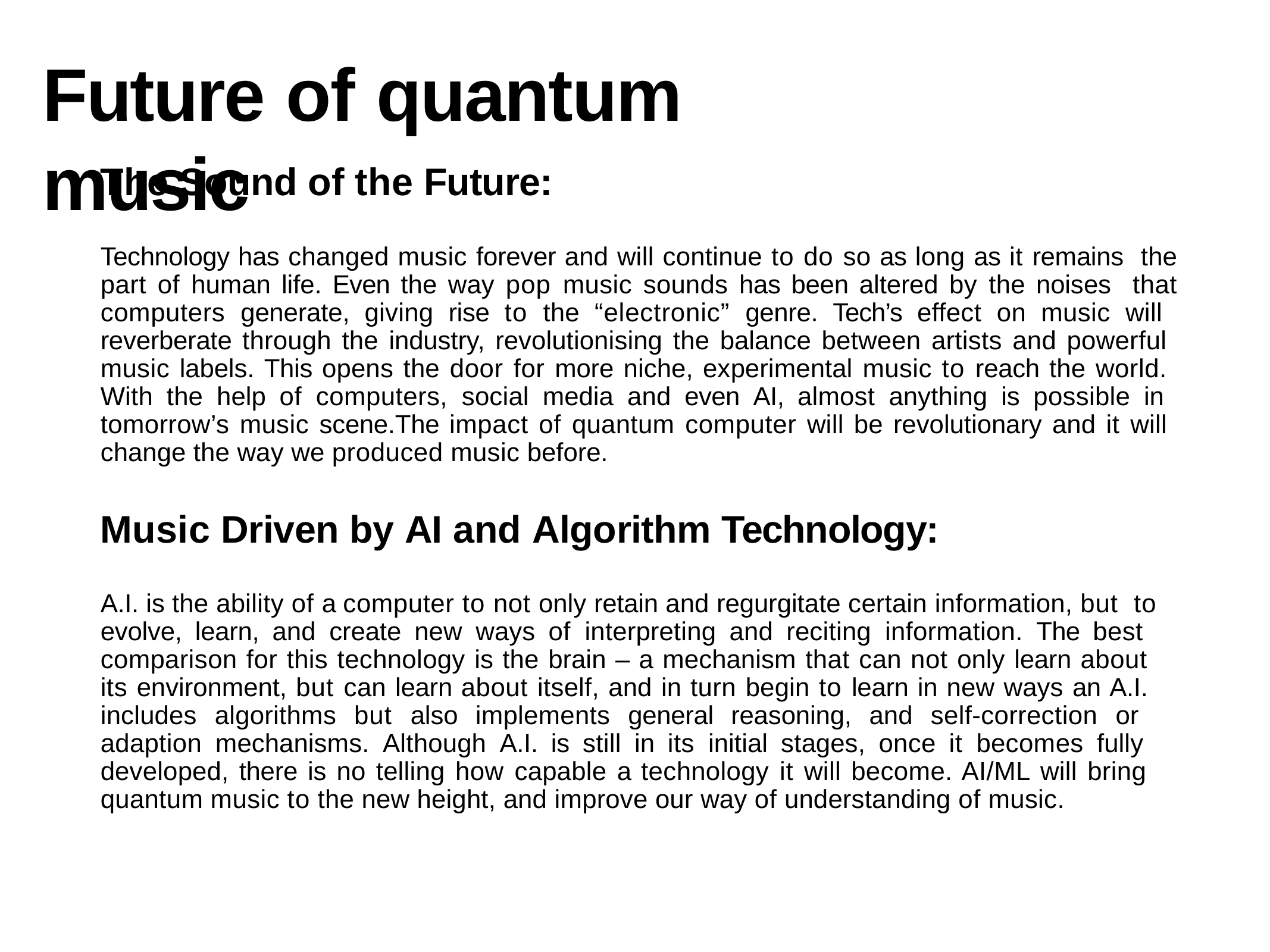

# Future of quantum music
The Sound of the Future:
Technology has changed music forever and will continue to do so as long as it remains  the part of human life. Even the way pop music sounds has been altered by the noises  that computers generate, giving rise to the “electronic” genre. Tech’s effect on music will  reverberate through the industry, revolutionising the balance between artists and powerful  music labels. This opens the door for more niche, experimental music to reach the world.  With the help of computers, social media and even AI, almost anything is possible in  tomorrow’s music scene.The impact of quantum computer will be revolutionary and it will  change the way we produced music before.

Music Driven by AI and Algorithm Technology:
A.I. is the ability of a computer to not only retain and regurgitate certain information, but  to evolve, learn, and create new ways of interpreting and reciting information. The best  comparison for this technology is the brain – a mechanism that can not only learn about  its environment, but can learn about itself, and in turn begin to learn in new ways an A.I.  includes algorithms but also implements general reasoning, and self-correction or  adaption mechanisms. Although A.I. is still in its initial stages, once it becomes fully  developed, there is no telling how capable a technology it will become. AI/ML will bring  quantum music to the new height, and improve our way of understanding of music.